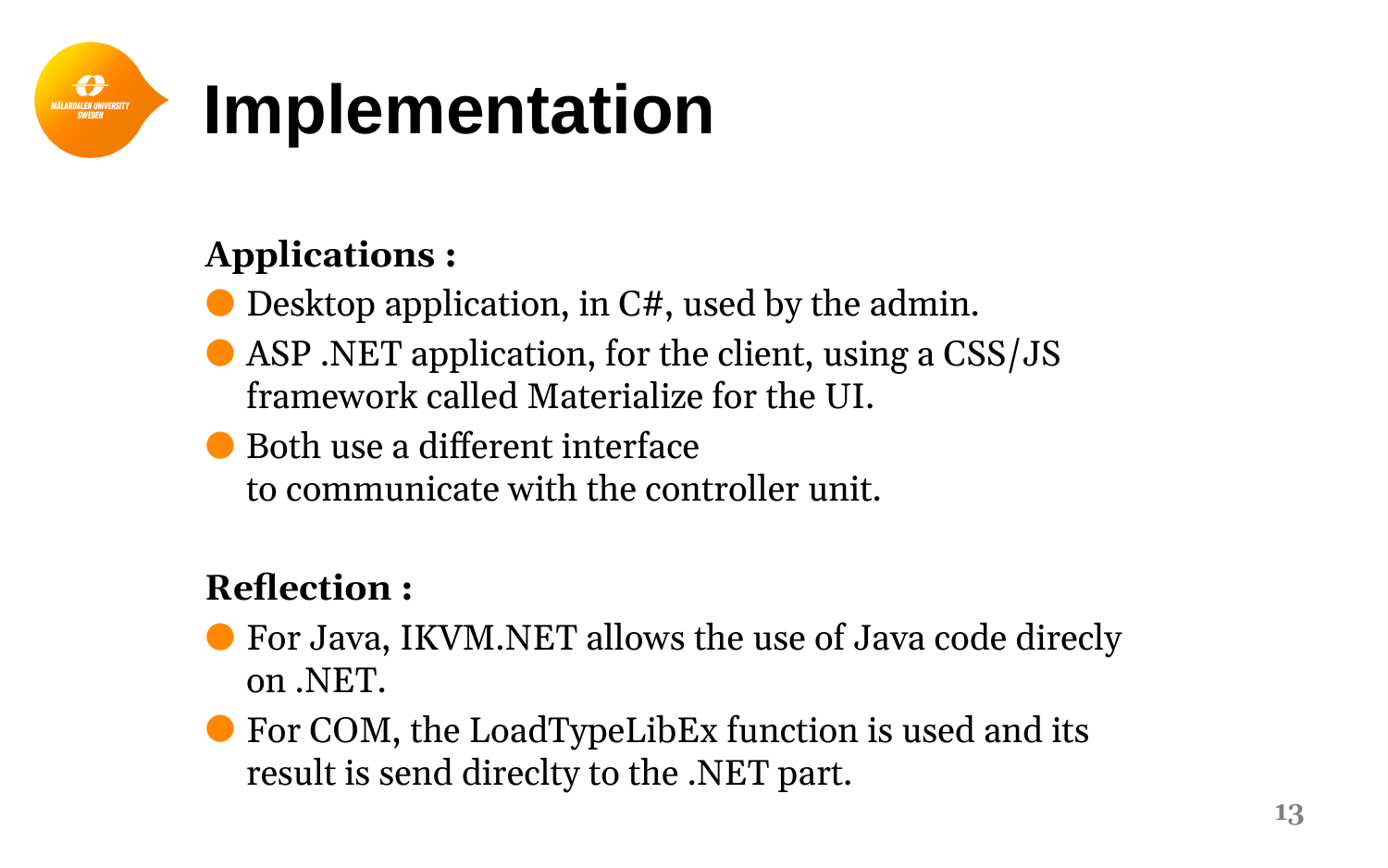

# Implementation
Applications :
Desktop application, in C#, used by the admin.
ASP .NET application, for the client, using a CSS/JS framework called Materialize for the UI.
Both use a different interface to communicate with the controller unit.

Reflection :
For Java, IKVM.NET allows the use of Java code direcly on .NET.
For COM, the LoadTypeLibEx function is used and its result is send direclty to the .NET part.

13